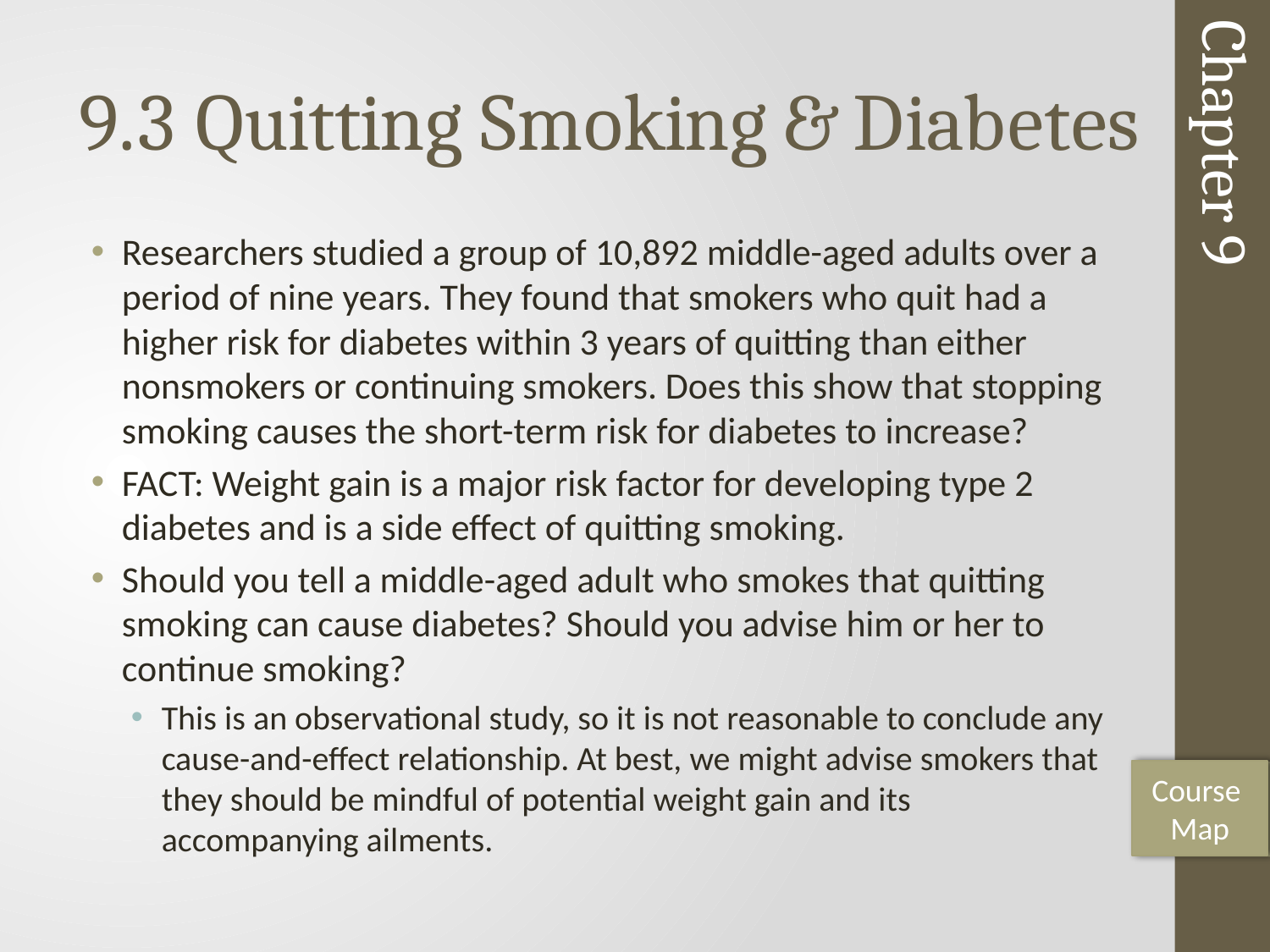

# 9.3 Quitting Smoking & Diabetes
Researchers studied a group of 10,892 middle-aged adults over a period of nine years. They found that smokers who quit had a higher risk for diabetes within 3 years of quitting than either nonsmokers or continuing smokers. Does this show that stopping smoking causes the short-term risk for diabetes to increase?
FACT: Weight gain is a major risk factor for developing type 2 diabetes and is a side effect of quitting smoking.
Should you tell a middle-aged adult who smokes that quitting smoking can cause diabetes? Should you advise him or her to continue smoking?
This is an observational study, so it is not reasonable to conclude any cause-and-effect relationship. At best, we might advise smokers that they should be mindful of potential weight gain and its accompanying ailments.

Chapter 9
Course
Map